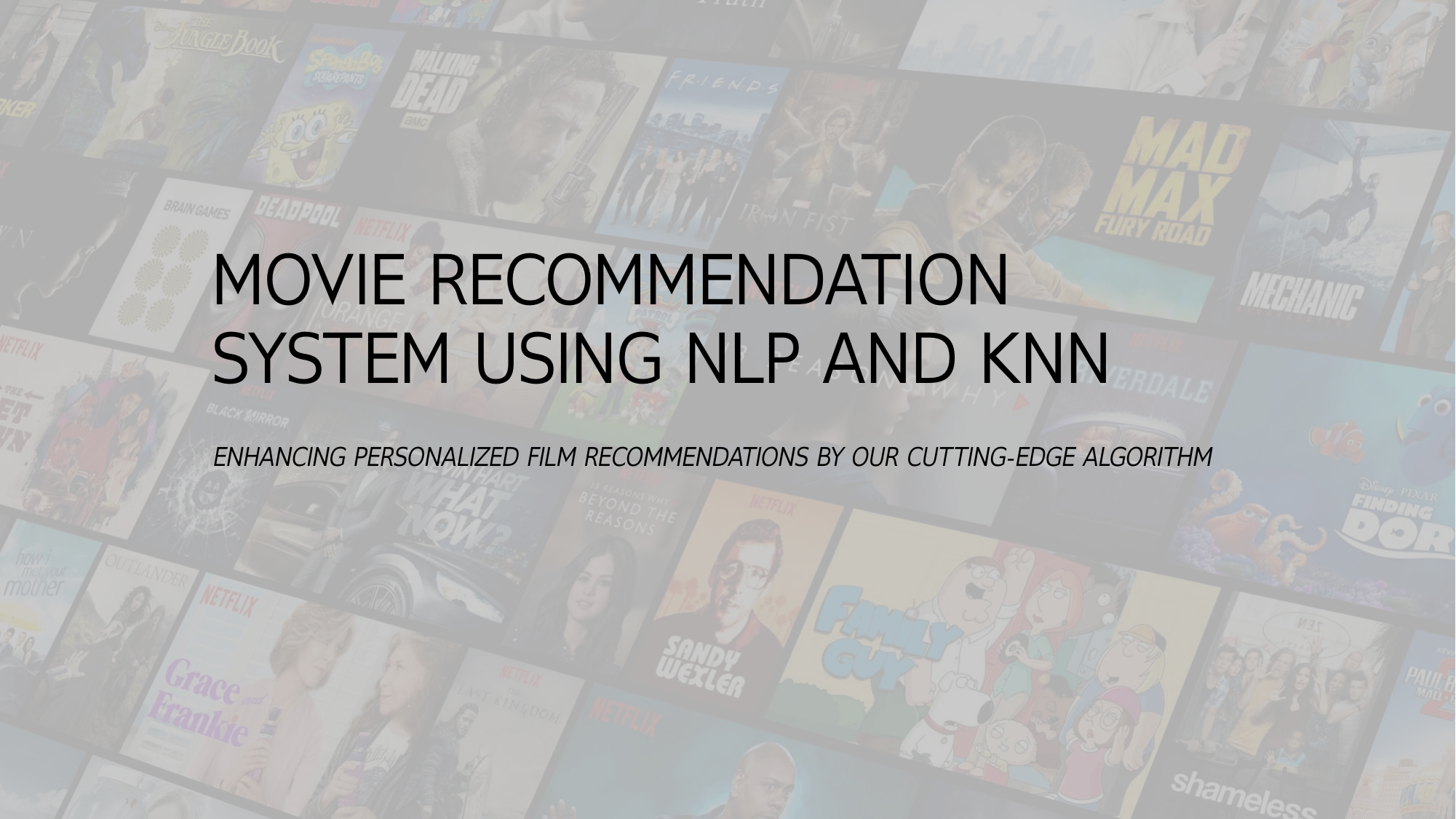

# MoviE RecOmmendation  System Using NLP and KNN
Enhancing Personalized Film Recommendations By OUR CUTTING-EDGE ALGORITHM